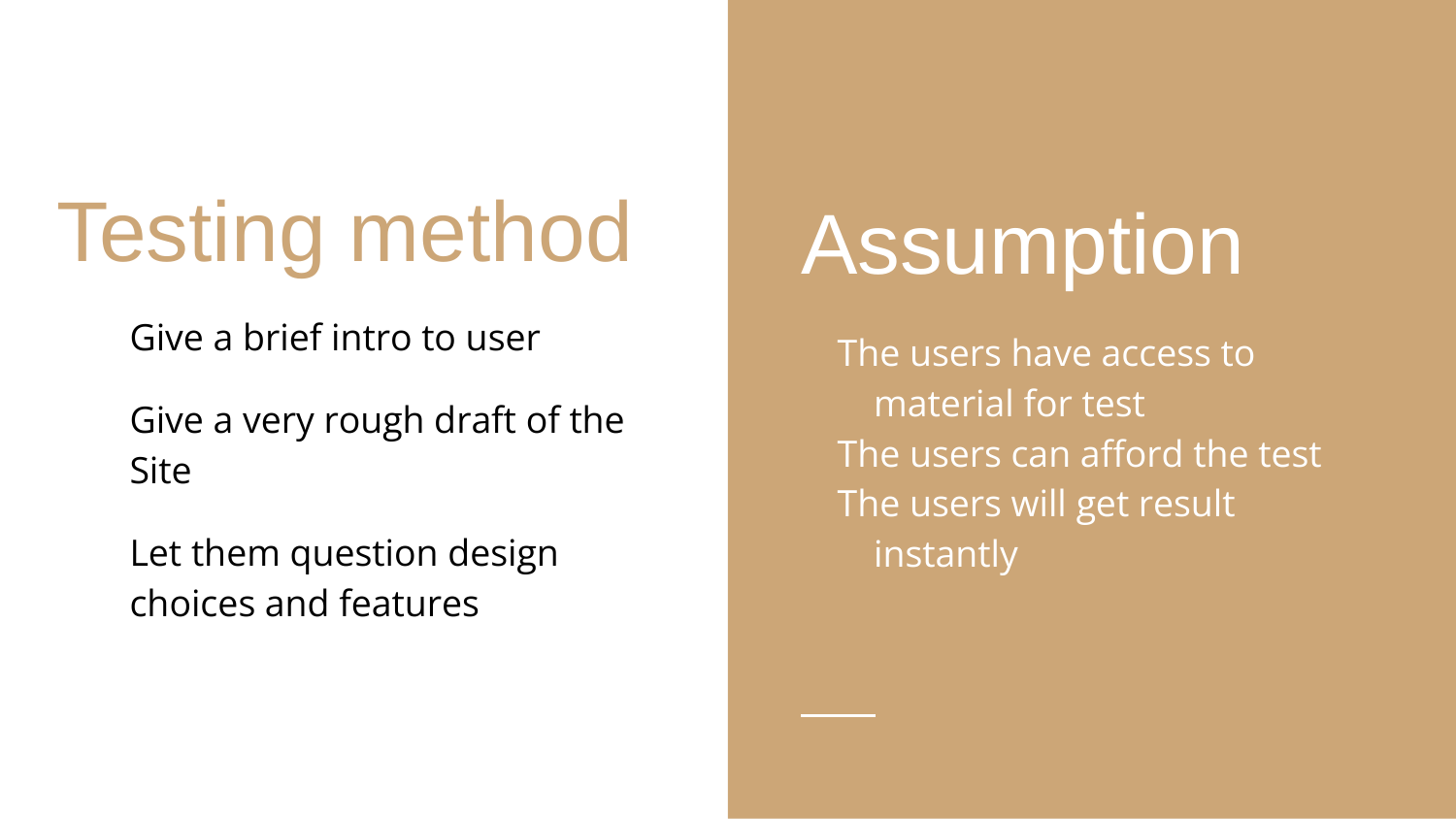

Assumption
The users have access to material for test
The users can afford the test
The users will get result instantly
# Testing method
Give a brief intro to user
Give a very rough draft of the Site
Let them question design choices and features